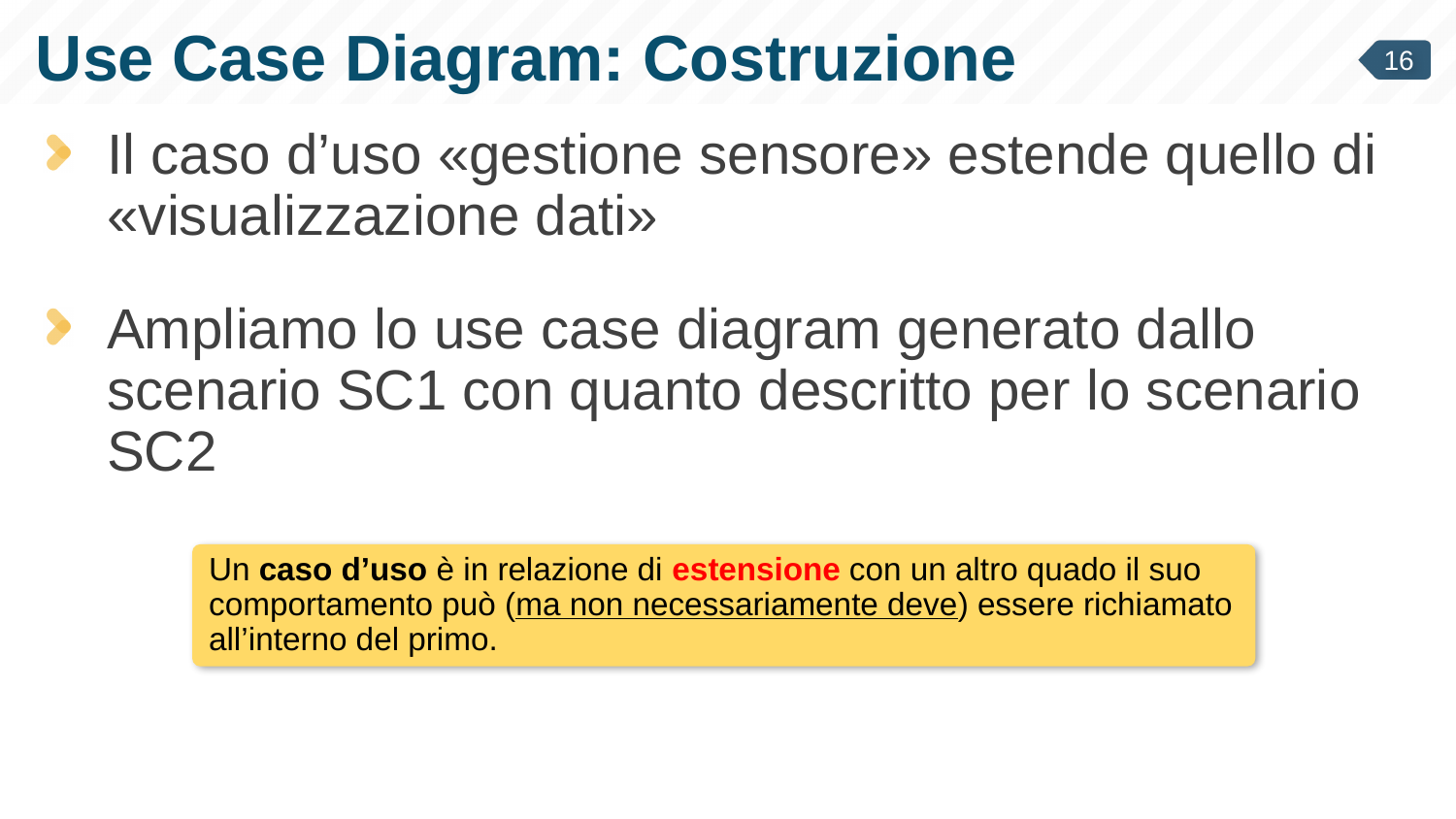

# Use Case Diagram: Costruzione
Il caso d’uso «gestione sensore» estende quello di «visualizzazione dati»

Ampliamo lo use case diagram generato dallo scenario SC1 con quanto descritto per lo scenario SC2
Un caso d’uso è in relazione di estensione con un altro quado il suo comportamento può (ma non necessariamente deve) essere richiamato all’interno del primo.